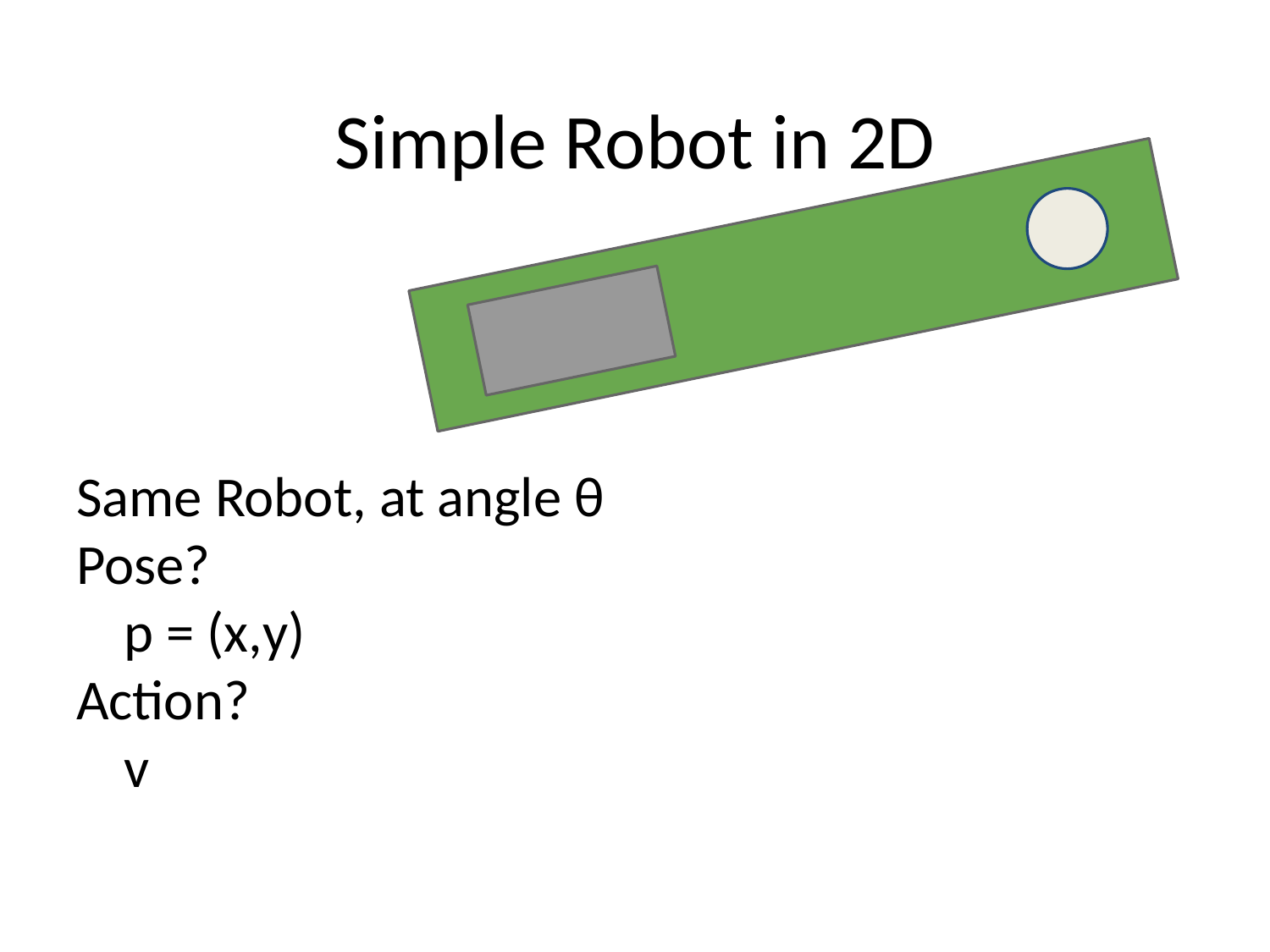

# Simple Robot in 2D

Same Robot, at angle θ
Pose?
	p = (x,y)
Action?
	v